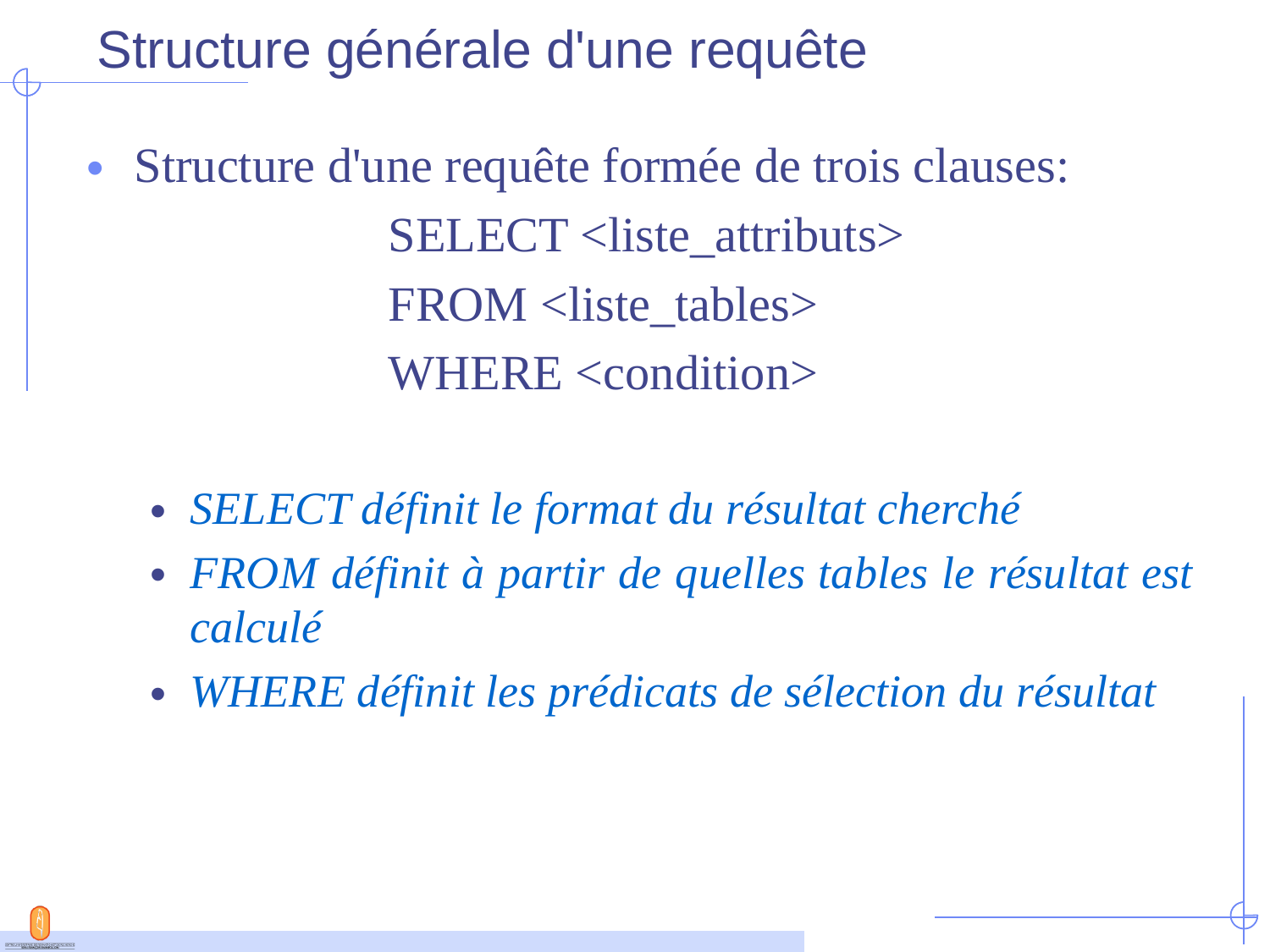

# Structure générale d'une requête
Structure d'une requête formée de trois clauses:
			SELECT <liste_attributs>
			FROM <liste_tables>
			WHERE <condition>

SELECT définit le format du résultat cherché
FROM définit à partir de quelles tables le résultat est calculé
WHERE définit les prédicats de sélection du résultat